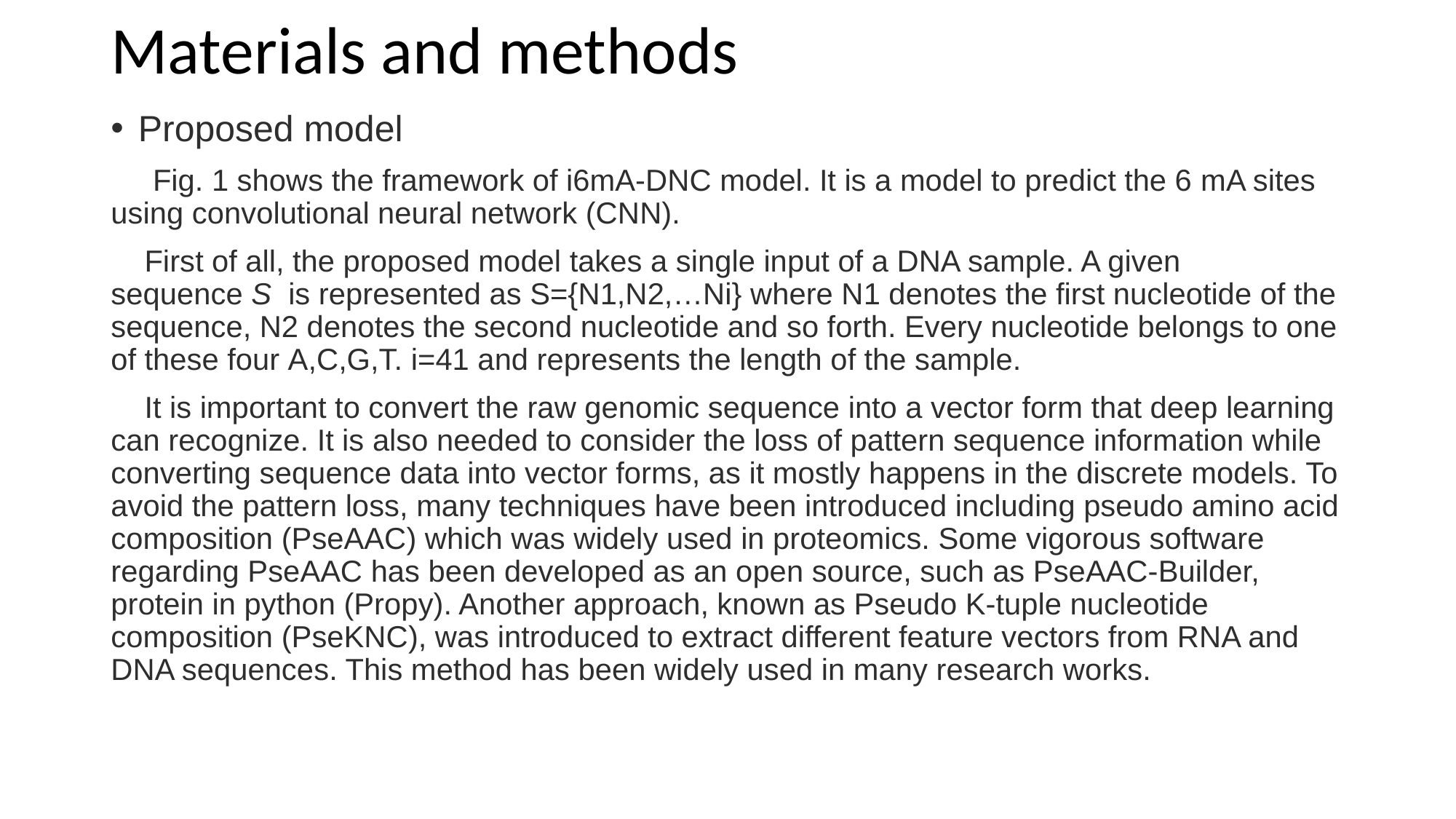

# Materials and methods
Proposed model
     Fig. 1 shows the framework of i6mA-DNC model. It is a model to predict the 6 ​mA sites using convolutional neural network (CNN).
    First of all, the proposed model takes a single input of a DNA sample. A given sequence S  is represented as S={N1,N2,…Ni} where N1 denotes the first nucleotide of the sequence, N2 denotes the second nucleotide and so forth. Every nucleotide belongs to one of these four A,C,G,T. i=41 and represents the length of the sample.
    It is important to convert the raw genomic sequence into a vector form that deep learning can recognize. It is also needed to consider the loss of pattern sequence information while converting sequence data into vector forms, as it mostly happens in the discrete models. To avoid the pattern loss, many techniques have been introduced including pseudo amino acid composition (PseAAC) which was widely used in proteomics. Some vigorous software regarding PseAAC has been developed as an open source, such as PseAAC-Builder, protein in python (Propy). Another approach, known as Pseudo K-tuple nucleotide composition (PseKNC), was introduced to extract different feature vectors from RNA and DNA sequences. This method has been widely used in many research works.